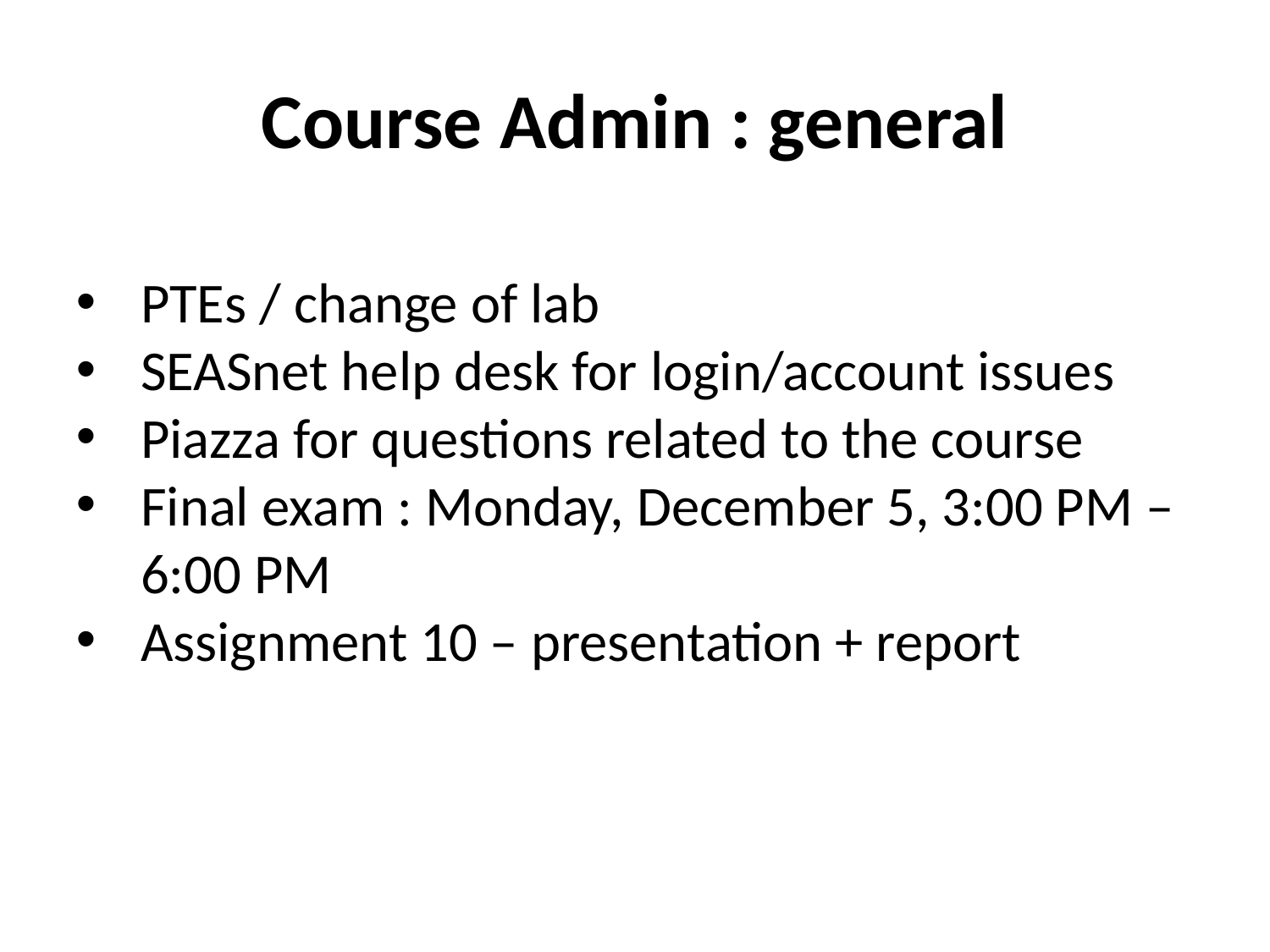

Course Admin : general

PTEs / change of lab
SEASnet help desk for login/account issues
Piazza for questions related to the course
Final exam : Monday, December 5, 3:00 PM – 6:00 PM
Assignment 10 – presentation + report